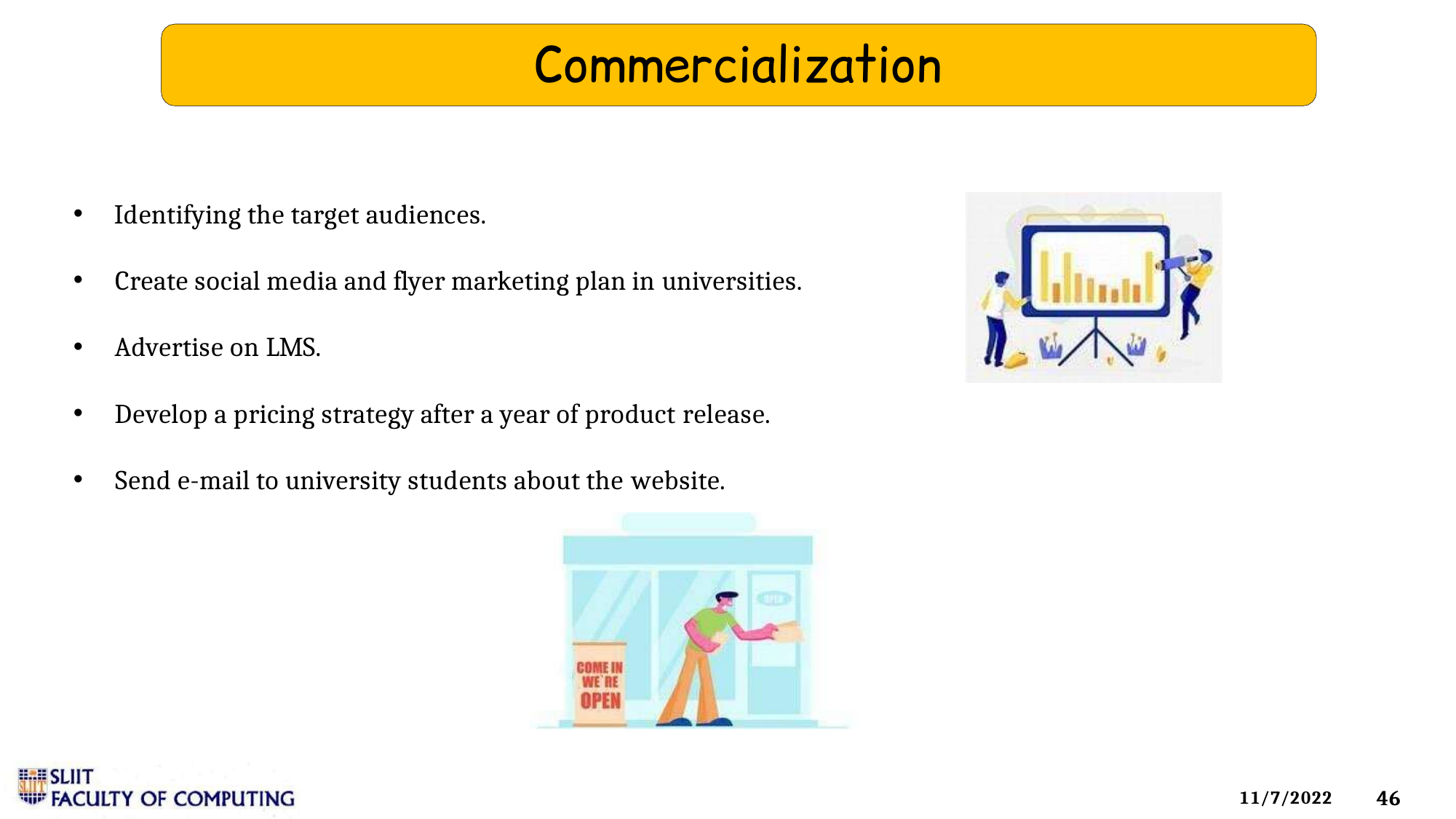

# Commercialization

Identifying the target audiences.

Create social media and flyer marketing plan in universities.

Advertise on LMS.

Develop a pricing strategy after a year of product release.

Send e-mail to university students about the website.

46
11/7/2022